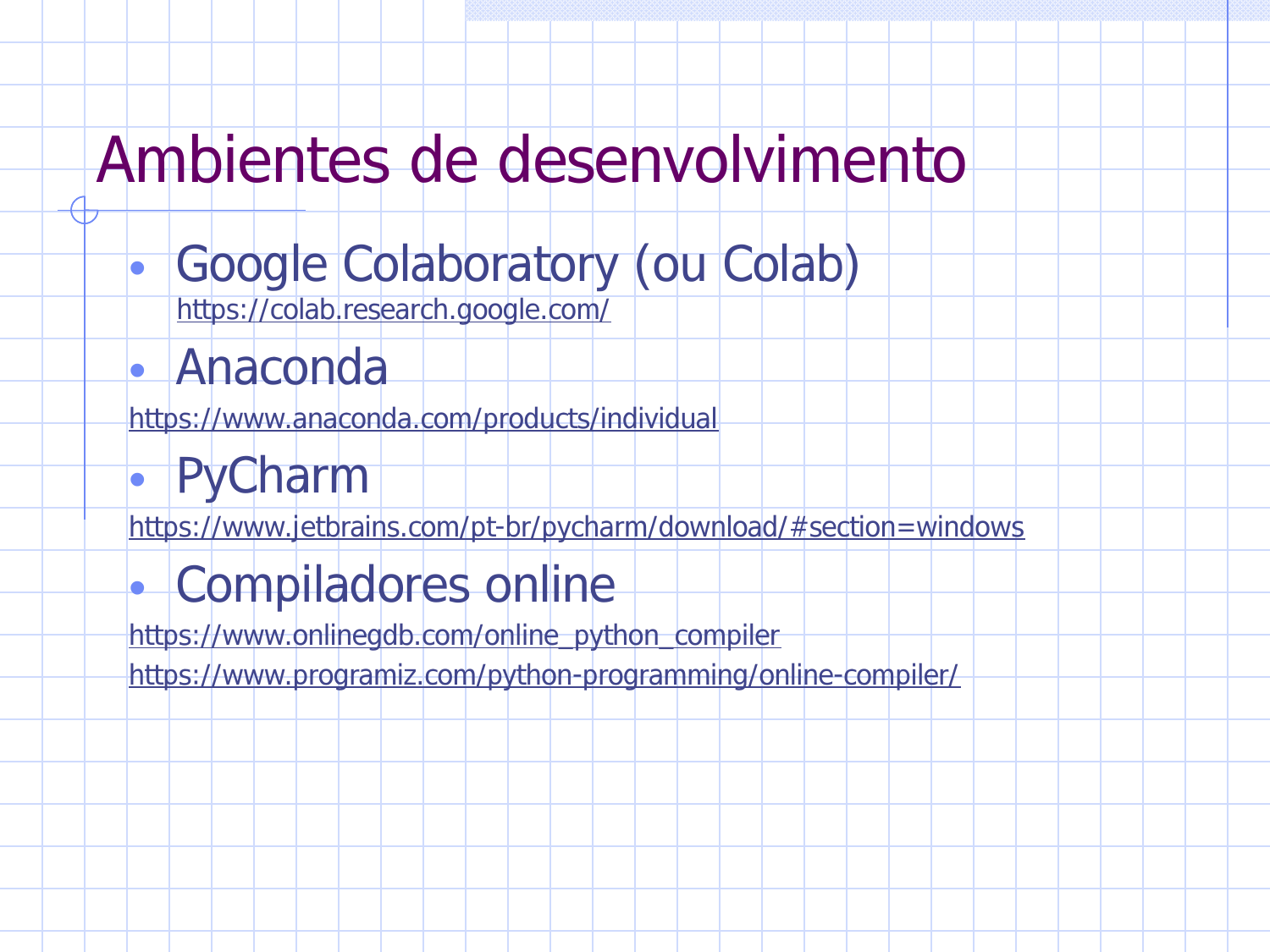

# Ambientes de desenvolvimento
Google Colaboratory (ou Colab) https://colab.research.google.com/
Anaconda
https://www.anaconda.com/products/individual
PyCharm
https://www.jetbrains.com/pt-br/pycharm/download/#section=windows
Compiladores online
https://www.onlinegdb.com/online_python_compiler
https://www.programiz.com/python-programming/online-compiler/